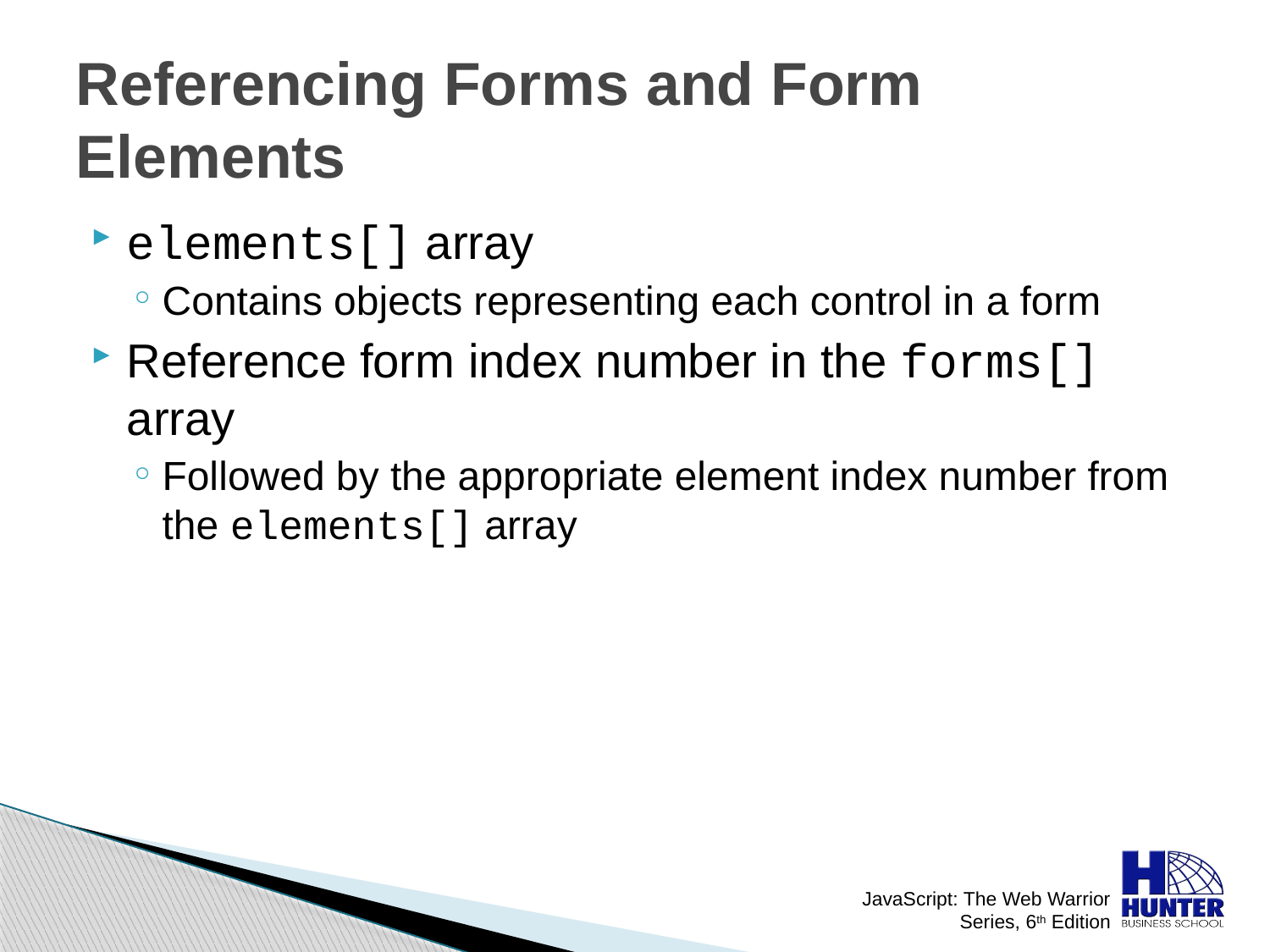

# Referencing Forms and Form Elements
elements[] array
Contains objects representing each control in a form
Reference form index number in the forms[] array
Followed by the appropriate element index number from the elements[] array